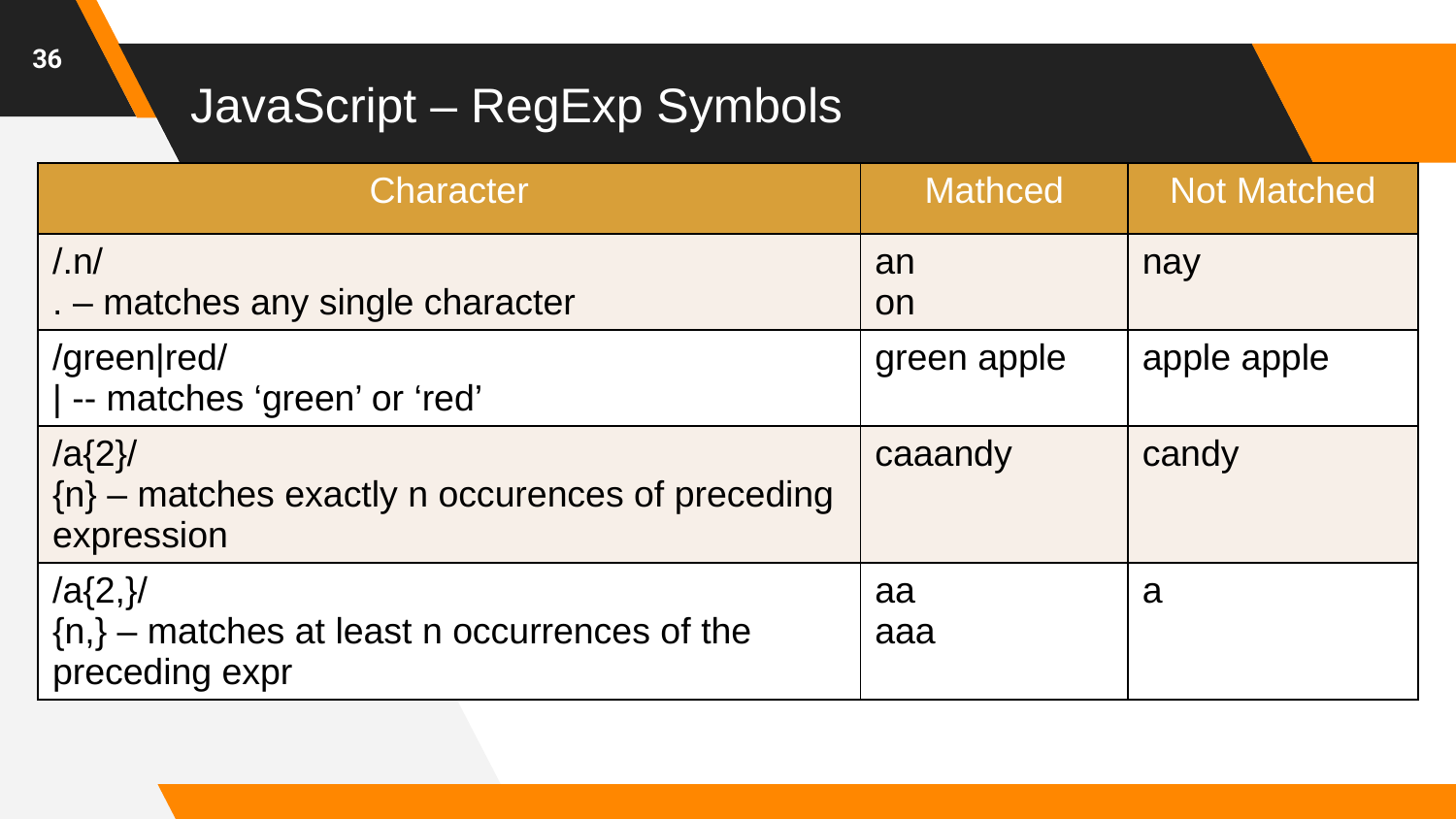

36
# JavaScript – RegExp Symbols
| Character | Mathced | Not Matched |
| --- | --- | --- |
| /.n/ . – matches any single character | an on | nay |
| /green|red/ | -- matches ‘green’ or ‘red’ | green apple | apple apple |
| /a{2}/ {n} – matches exactly n occurences of preceding expression | caaandy | candy |
| /a{2,}/ {n,} – matches at least n occurrences of the preceding expr | aa aaa | a |